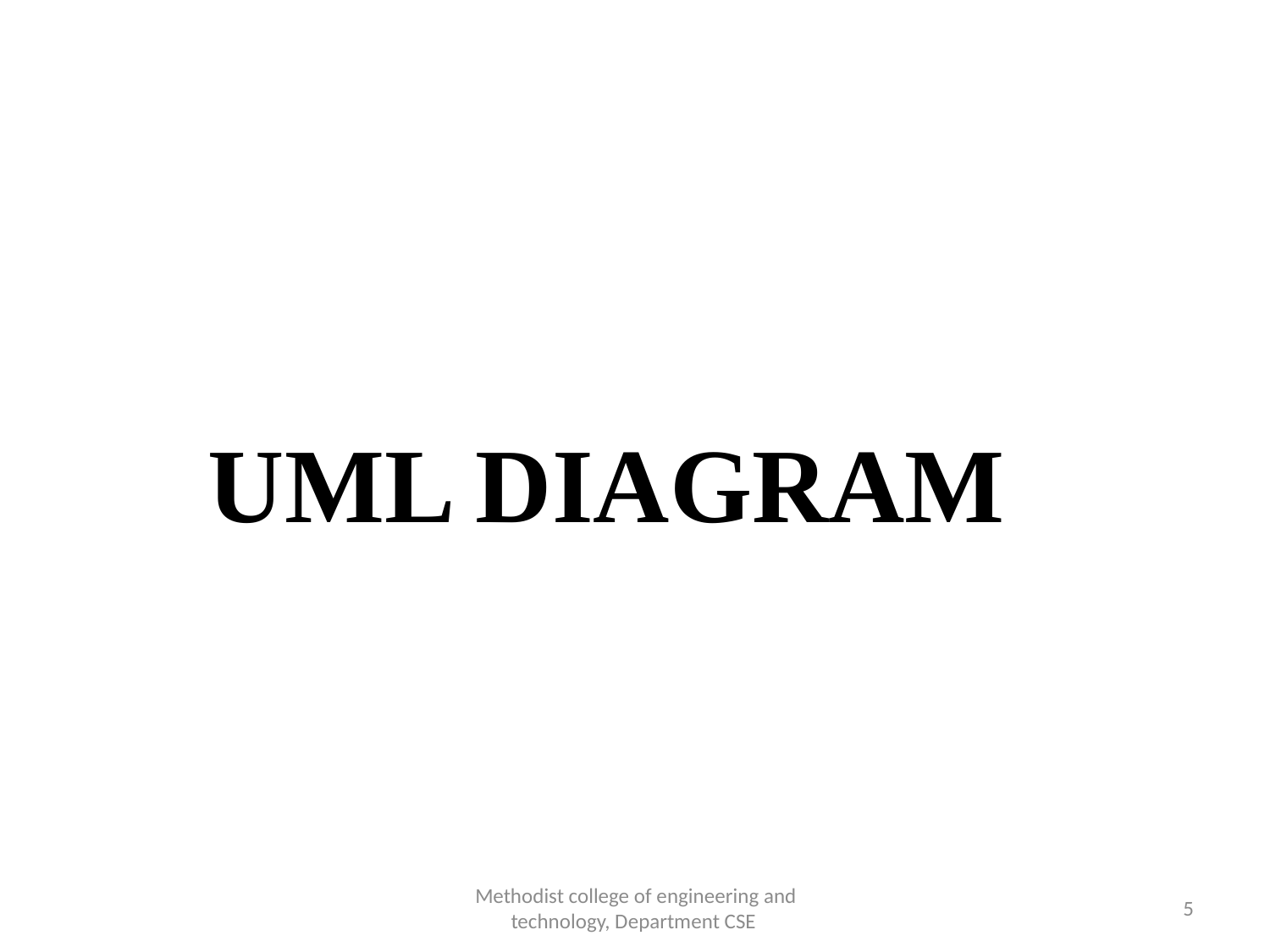

# UML DIAGRAM
Methodist college of engineering and technology, Department CSE
5